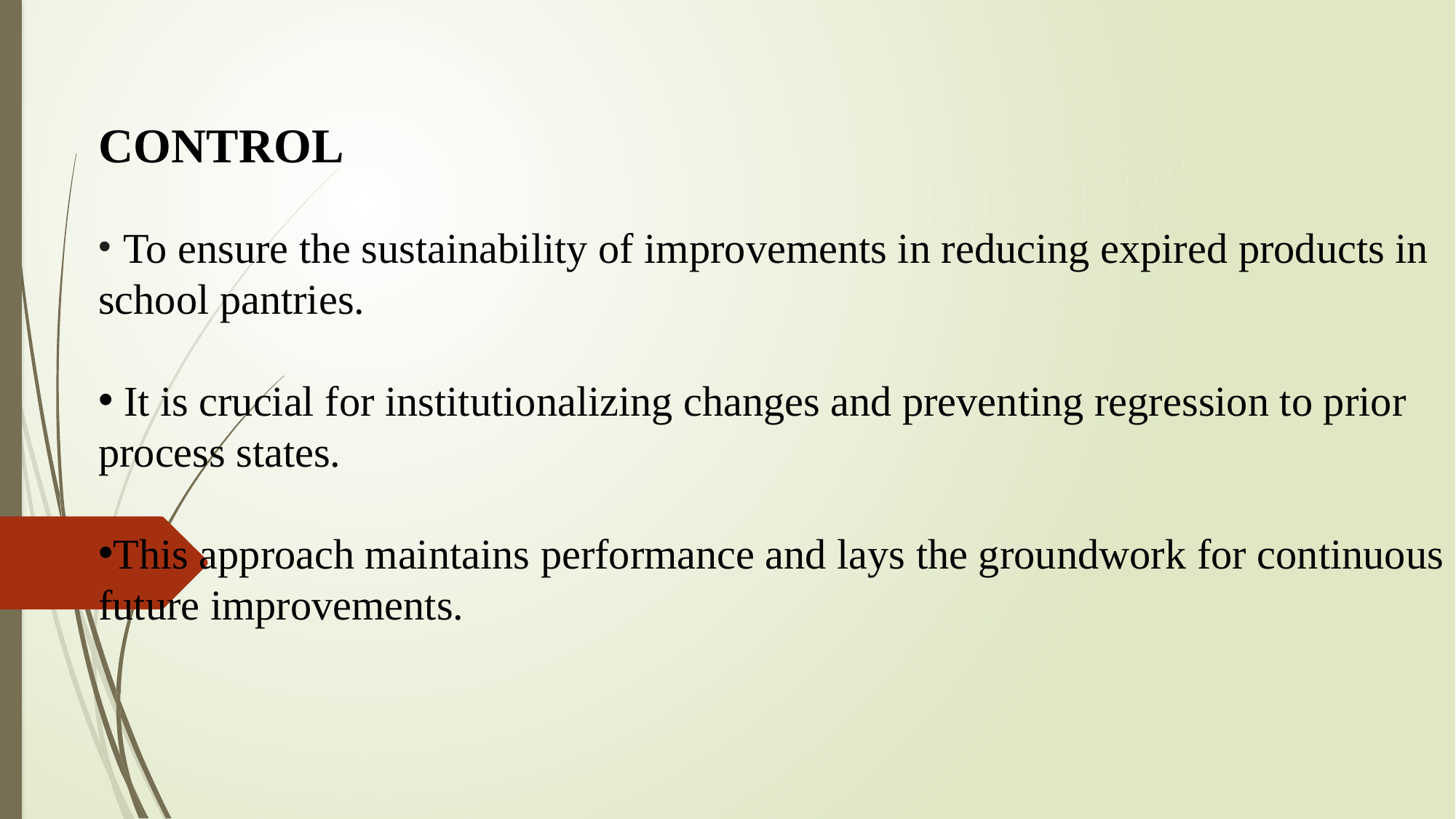

CONTROL
 To ensure the sustainability of improvements in reducing expired products in school pantries.

 It is crucial for institutionalizing changes and preventing regression to prior process states.

This approach maintains performance and lays the groundwork for continuous future improvements.